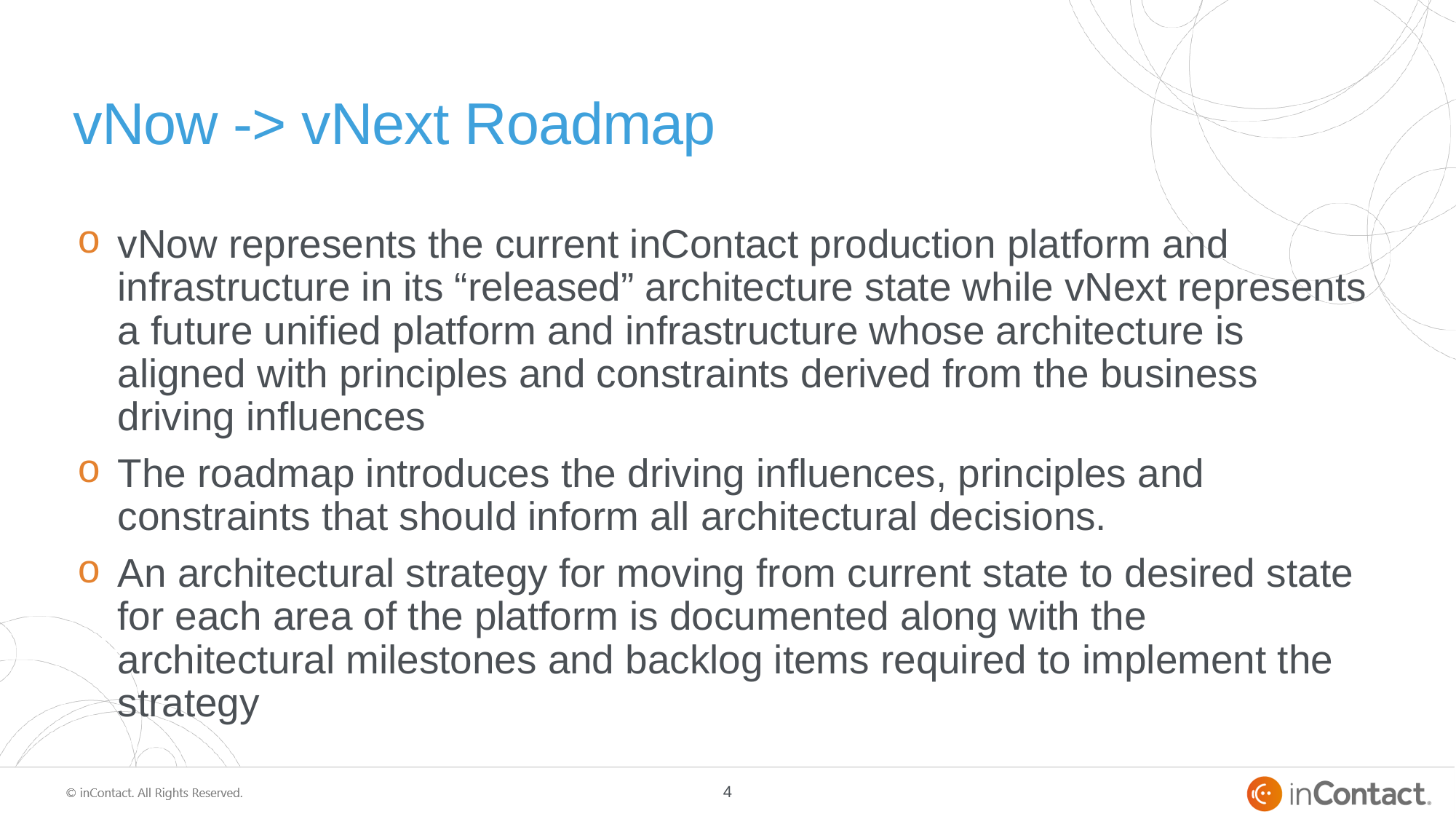

# vNow -> vNext Roadmap
vNow represents the current inContact production platform and infrastructure in its “released” architecture state while vNext represents a future unified platform and infrastructure whose architecture is aligned with principles and constraints derived from the business driving influences
The roadmap introduces the driving influences, principles and constraints that should inform all architectural decisions.
An architectural strategy for moving from current state to desired state for each area of the platform is documented along with the architectural milestones and backlog items required to implement the strategy

4